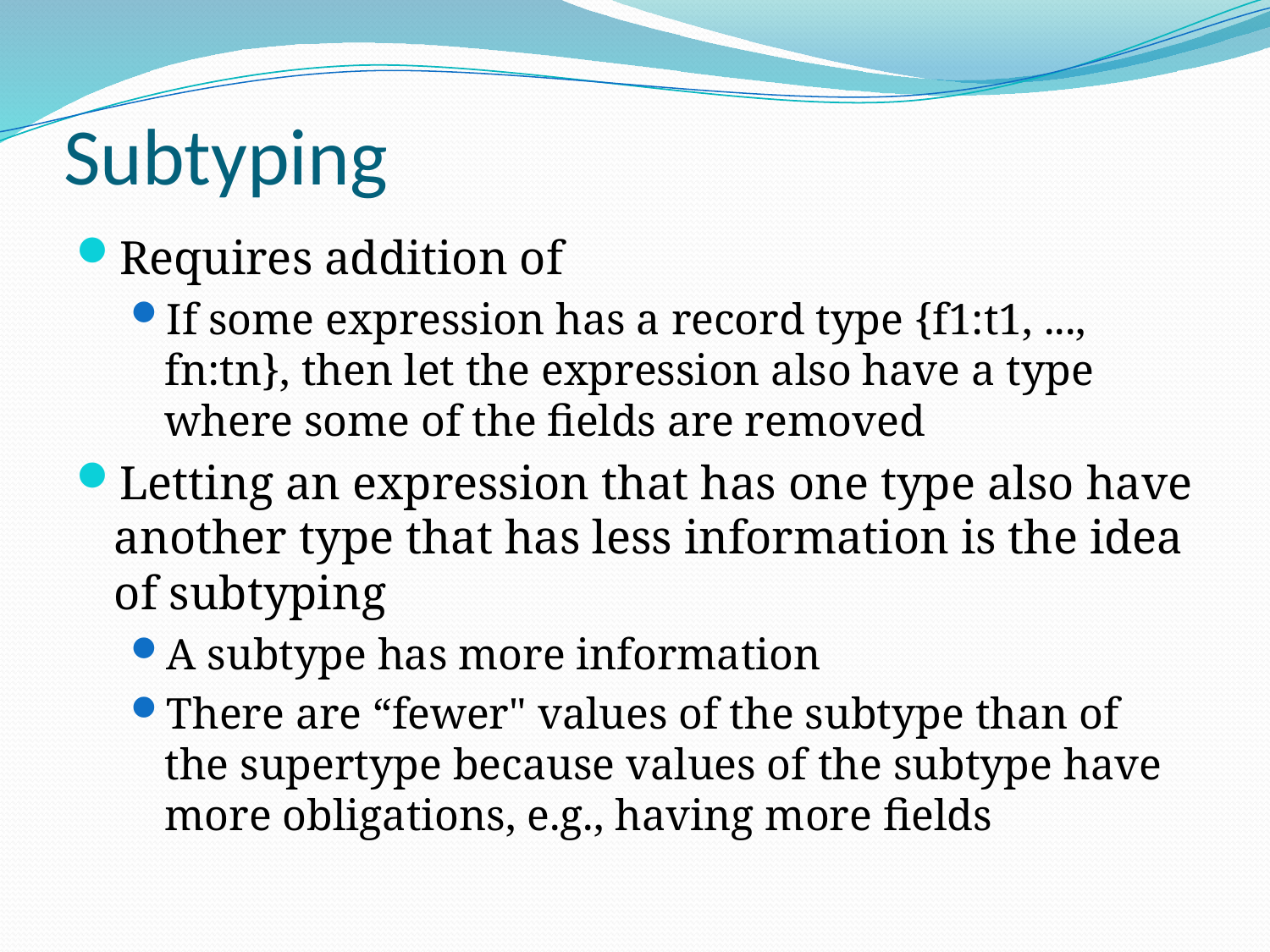

# Subtyping
Requires addition of
If some expression has a record type {f1:t1, ..., fn:tn}, then let the expression also have a type where some of the fields are removed
Letting an expression that has one type also have another type that has less information is the idea of subtyping
A subtype has more information
There are “fewer" values of the subtype than of the supertype because values of the subtype have more obligations, e.g., having more fields